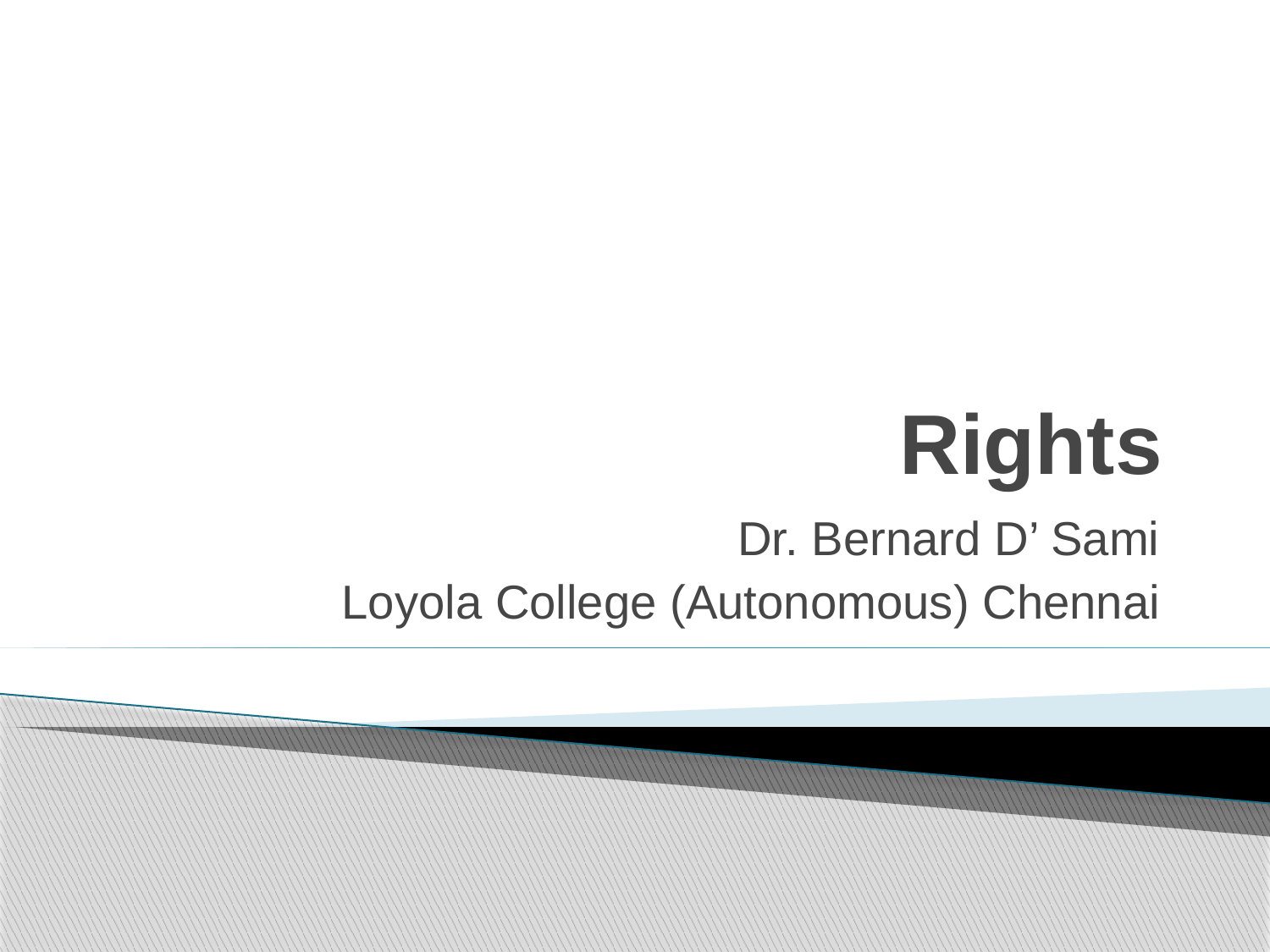

# Rights
Dr. Bernard D’ Sami
Loyola College (Autonomous) Chennai